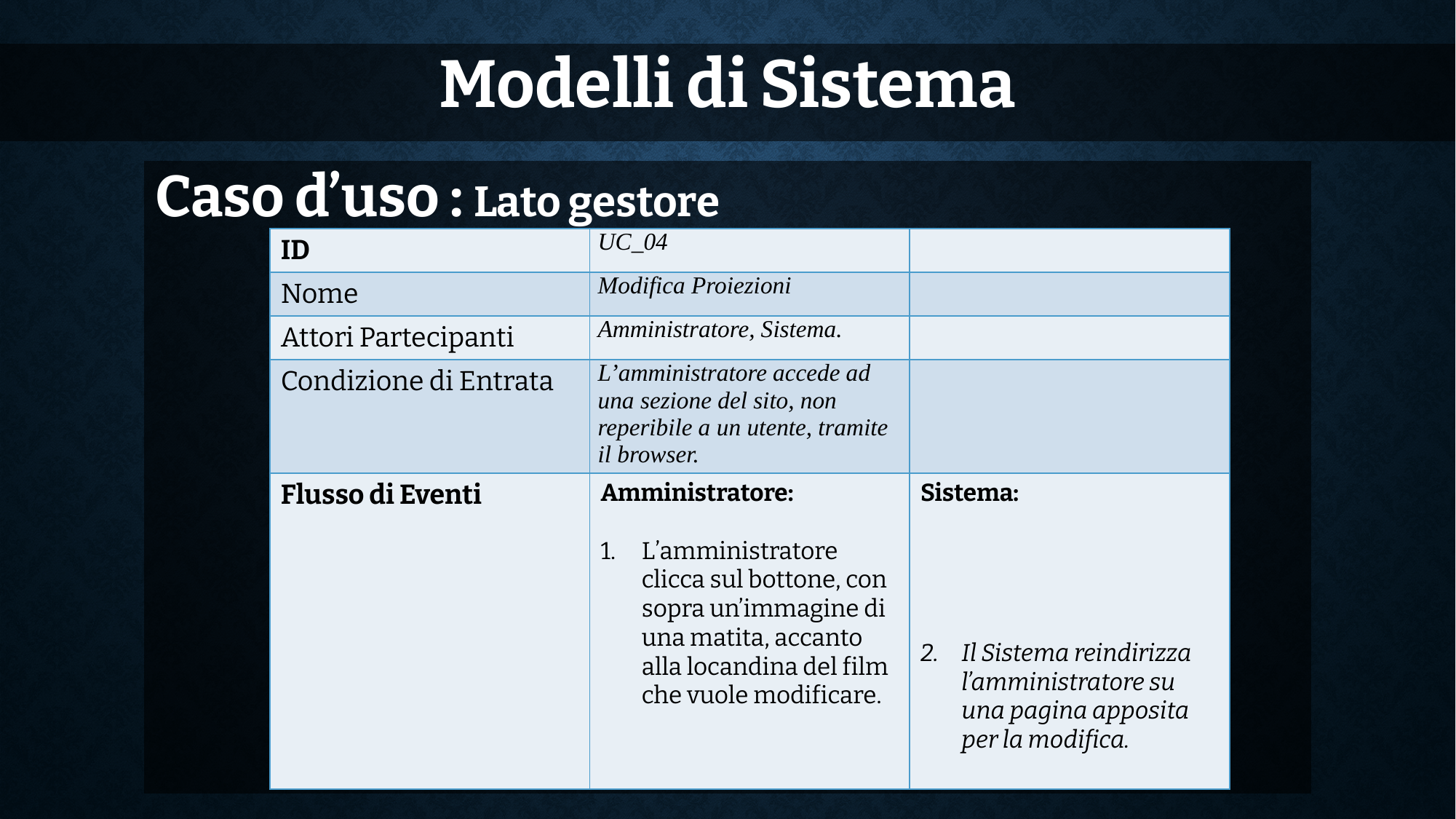

Modelli di Sistema
Caso d’uso : Lato gestore

| ID | UC\_04 |  |
| --- | --- | --- |
| Nome | Modifica Proiezioni |  |
| Attori Partecipanti | Amministratore, Sistema. |  |
| Condizione di Entrata | L’amministratore accede ad una sezione del sito, non reperibile a un utente, tramite il browser. |  |
| Flusso di Eventi | Amministratore: L’amministratore clicca sul bottone, con sopra un’immagine di una matita, accanto alla locandina del film che vuole modificare. | Sistema: Il Sistema reindirizza l’amministratore su una pagina apposita per la modifica. |